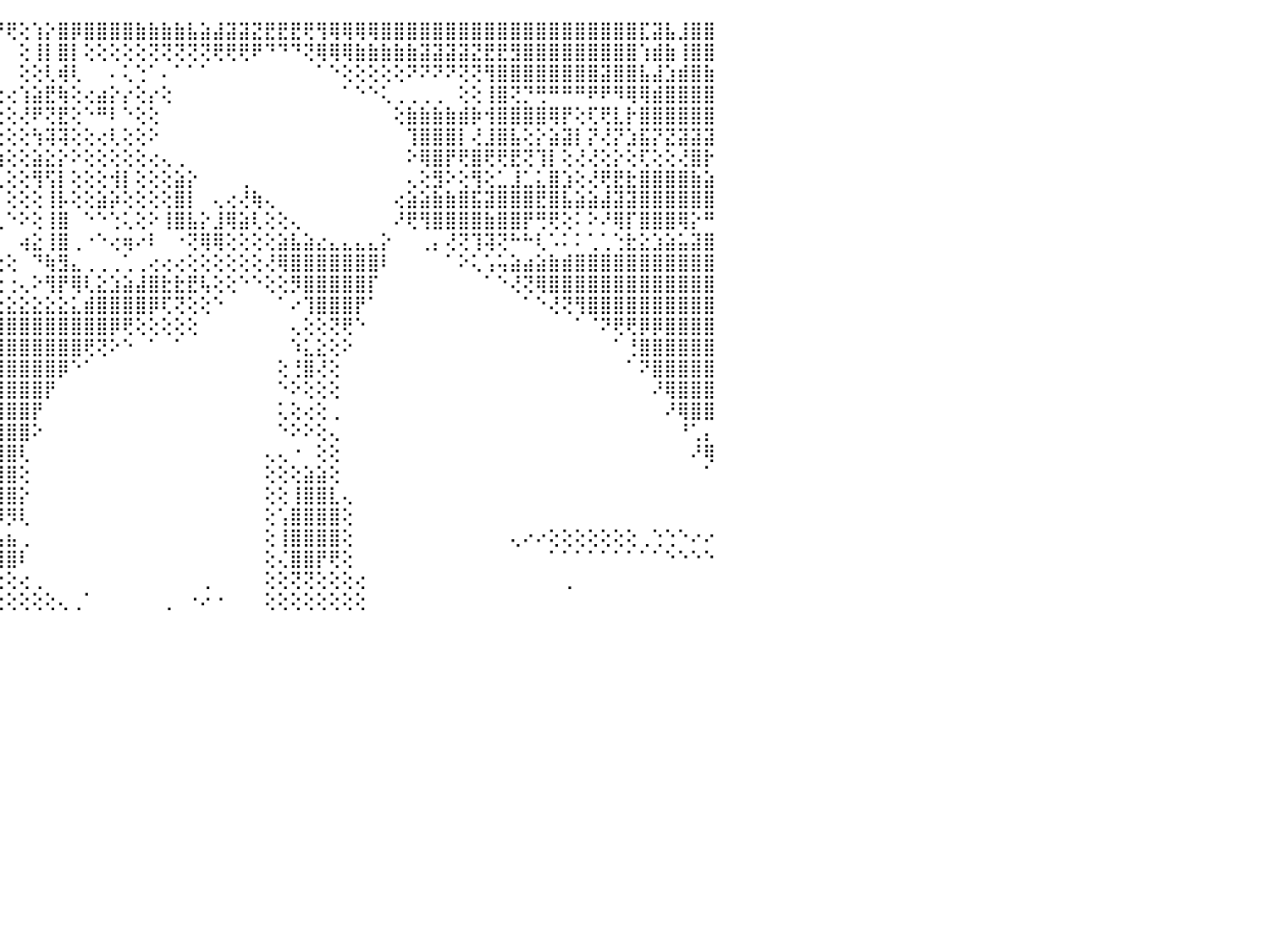

⣿⣿⡿⢿⣗⣵⢴⢟⢇⢕⡗⢱⣾⣿⣿⣿⣿⣿⣿⣿⣿⡿⢟⢟⠝⠝⢑⢘⢅⢕⢔⢕⢕⢕⢕⠕⢕⣕⣺⣿⣿⣿⣿⡟⠟⢟⢕⢱⡕⣿⡿⣿⣿⣿⣿⣷⣷⣷⣷⣧⣵⣼⣽⣽⣝⣟⣟⣟⢟⢻⢿⢿⢿⢿⣿⣿⣿⣿⣿⣿⣿⣿⣿⣿⣿⣿⣿⣿⣿⣿⣿⣿⣿⣿⣏⣽⣧⣸⣿⣿⠀
⢝⢿⡏⣝⣭⣥⣼⢿⡕⠜⢱⢕⣸⣿⣿⣿⡿⢟⠟⢝⢑⢅⢅⢔⢕⢕⢕⢕⢕⢕⢑⢑⠑⠁⠀⠁⢕⣻⣿⣿⣿⣿⣿⡇⠀⠀⢕⢸⡇⣿⡇⢕⢕⢕⢕⢕⢝⢝⢝⢝⢝⢟⢟⢟⠟⠙⠙⠙⢝⢿⢿⢿⣷⣷⣷⣷⣷⣽⣽⣽⣽⣝⣟⣟⣻⣿⣿⣿⣿⣿⣿⣿⣿⣿⢱⣾⣷⢸⣿⣿⠀
⢕⢕⢹⣻⣿⣿⣿⡯⢇⢕⢕⢜⠝⢑⢕⢅⢕⢔⢕⢕⢕⢕⠑⠑⠅⢕⢔⢕⢕⢕⢕⠕⠑⠀⠀⠀⠁⢸⣿⣿⣿⣿⣿⡇⠀⠀⢕⢕⢇⢾⢇⠀⠀⠄⢅⢑⠁⠄⠁⠁⠁⠀⠀⠀⠀⠀⠀⠀⠀⠁⠑⢕⢕⢕⢕⢕⠝⠝⠝⠝⢝⢝⢻⣿⣿⣿⣿⣿⣿⣿⣿⣽⣿⣿⣧⣼⣱⣾⣿⣷⠀
⠕⢕⢜⢿⢿⠟⢏⢑⢅⢕⢔⢕⠕⠑⢕⢕⢕⠔⠔⢕⢕⢕⢕⢔⢐⠀⠀⠀⠀⠀⠀⠀⢄⠀⠀⠀⢀⣸⣿⣿⣿⣿⣿⡇⢔⢔⢱⣵⣟⢷⢕⢔⣴⡕⡔⢕⡔⢕⠀⠀⠀⠀⠀⠀⠀⠀⠀⠀⠀⠀⠀⠁⠑⠑⢅⢀⢀⢀⢀⠀⢕⢕⢸⣿⢝⡙⢛⠛⠛⠛⠟⠟⠻⢿⢿⣾⣿⣿⣿⣿⠀
⠔⠕⢅⢔⠕⠕⠕⢕⢕⢕⢕⢄⠀⠀⠀⠀⠀⠀⠀⠑⢕⠱⢕⢕⢕⠀⠀⢀⠀⢄⢔⢀⢕⢄⢔⢄⢸⣿⣿⣿⣿⣿⣿⣧⢕⢕⢜⠟⢝⣟⢕⠑⠛⠇⠑⢕⢕⠀⠀⠀⠀⠀⠀⠀⠀⠀⠀⠀⠀⠀⠀⠀⠀⠀⠀⢕⣷⣷⣷⣷⣾⡷⢺⣿⣿⣿⣿⢿⡟⢕⢏⢟⣇⡗⣿⣿⣿⣿⣿⣿⠀
⠁⢅⢕⢕⢄⢀⢕⢕⢔⢕⢕⢕⢕⢀⢀⢀⢄⢔⢰⣴⢕⠀⡇⢕⢕⠀⠀⠁⢁⣁⣨⣥⣵⢕⢕⢕⠀⢸⣿⣿⣿⣿⣿⣿⢕⢕⢕⢳⢽⢽⢕⢕⢔⢇⢕⢕⠕⠀⠀⠀⠀⠀⠀⠀⠀⠀⠀⠀⠀⠀⠀⠀⠀⠀⠀⠀⢹⣿⣿⣿⡇⢜⣸⣿⣧⢕⡕⣵⣽⡇⡝⢜⡝⣱⣯⡝⣝⣽⣽⣽⠀
⢄⢕⢕⢕⢕⢕⢕⣕⡕⢕⢕⢕⢕⢕⢃⢑⢅⢅⢕⠀⢕⢕⢇⢕⢕⢕⢕⠁⢕⢸⣿⣧⣿⢕⢕⢕⠀⢄⢕⢸⣿⣿⣿⣿⢷⢕⢕⣵⣕⡕⠕⢕⢕⢕⢕⢕⢔⢄⢀⠀⠀⠀⠀⠀⠀⠀⠀⠀⠀⠀⠀⠀⠀⠀⠀⠀⠕⢿⣿⡟⢟⣿⢟⢟⣟⢝⢹⡇⢕⢜⢜⢕⡕⢕⢏⢕⢕⢜⣿⡗⠀
⢇⢕⢕⢕⢕⣕⣜⣟⣕⡕⢕⢕⢕⢕⢕⢕⢕⢕⢅⠀⢕⢕⢱⣷⣷⢕⠁⢕⢕⢸⢝⢗⢇⢕⢕⢕⠀⢕⢕⢸⣿⣿⣿⣿⢇⢕⢕⢻⢫⡇⢕⢕⢕⢺⡇⢕⢕⢕⣵⡕⠀⠀⠀⢀⠀⠀⠀⠀⠀⠀⠀⠀⠀⠀⠀⠀⢄⢕⣻⠕⢕⢻⢕⣁⣸⣁⣅⣿⣱⢕⢜⢟⣟⣗⣿⣿⣿⣿⣷⣵⠀
⢇⢱⢵⢞⢝⢝⢉⠉⠙⡹⢕⢗⢗⢳⣷⡗⢓⠚⠓⠒⠓⠃⢕⢕⢕⢕⢀⢕⢕⠑⢁⢃⢑⢕⢕⢕⢔⠕⢕⢔⣿⣿⣿⣿⡇⢕⢕⢕⢸⡧⢕⢕⣵⡵⢕⢕⢕⢕⣿⡇⠀⢄⢔⢜⢷⢄⠀⠀⠀⠀⠀⠀⠀⠀⠀⢔⣵⣵⣷⣷⣿⣯⣽⣿⣿⣿⣟⣿⣧⣵⣵⣼⣽⣽⣿⣿⣿⣿⣿⣿⠀
⣜⢕⢕⠕⢇⠑⢱⡴⣜⣕⣕⣡⣵⣞⢟⣧⣵⣕⣄⣄⣄⣄⠌⢇⢕⢕⠁⢅⣥⡅⢕⢕⢕⠕⠕⠁⠁⠀⣧⢱⣿⣿⣿⡟⢇⠑⠕⢕⢸⣿⠀⠑⠑⢑⢅⢕⠕⢸⣿⣧⡕⣸⢿⣵⢇⢕⢕⢄⠀⠀⠀⠀⠀⠀⠀⠜⢟⢻⣿⣿⣿⣿⣷⣿⣿⡟⢛⢟⢕⠅⠕⠜⢿⡏⣿⣿⣿⢿⡕⠛⠀
⢁⢀⢄⢡⡕⢔⢺⣿⣿⣿⣿⢿⣿⣿⣿⣿⣿⣿⣿⣿⣿⣿⣿⣿⡇⢕⠰⢱⡻⣇⢱⢵⢅⡀⠑⠁⠐⠀⢜⢅⣿⣿⣿⣕⡄⠀⢴⣕⢸⣿⢀⠐⠑⢔⢶⠔⠇⠀⠐⢝⢿⢿⢕⢕⢕⢕⣵⣧⣵⣔⣄⣄⣄⣄⡕⠀⠀⢀⡄⢜⢝⢹⢽⢝⠓⠓⢇⠡⠅⠅⢁⢁⢑⣗⣕⣱⣵⣥⣽⣿⠀
⠑⢑⢕⠑⠑⢁⠀⠝⢿⢿⠟⠀⠘⠟⠛⢟⠟⠟⠟⠛⠛⢛⢛⢛⢕⢕⢀⢁⠀⢐⢃⠀⠈⠀⠀⡀⠀⢀⢱⣗⣕⢑⢑⢕⢕⢕⠀⠙⢷⣻⣄⢀⢀⢀⢁⢀⢔⢔⢔⢕⢕⢕⢕⢕⢕⢜⢿⣿⣿⣿⣿⣿⣿⣿⠇⠀⠀⠀⠀⠁⠕⢅⢡⢥⣵⣴⣵⣷⣾⣿⣿⣿⣿⣿⣿⣿⣿⣿⣿⣿⠀
⢰⢵⢅⢄⠄⢄⢄⠀⠐⠀⠀⠄⠀⠀⠀⠈⠁⠁⠁⠁⠅⠀⠀⠀⢵⣵⣵⣵⣕⣕⣕⣔⢔⢰⢤⢤⢔⢎⢍⡙⠟⠧⣌⢅⢑⢐⢄⠕⢻⡟⢿⢇⣕⣱⣵⣼⣿⣗⣗⣟⢧⢕⢕⠑⠑⢕⢕⡻⣿⣿⣿⣿⣿⡏⠀⠀⠀⠀⠀⠀⠀⠀⠁⠑⢜⢝⢿⣿⣿⣿⣿⣿⣿⣿⣿⣿⣿⣿⣿⣿⠀
⢕⢕⢕⢕⢱⢕⠕⢕⢕⢕⢔⢔⢄⢄⢄⢔⢔⢔⢔⢔⢔⢔⣔⢔⢇⢝⢟⢿⡿⢿⣿⣿⣿⣿⣷⣷⣧⡵⢄⠅⠈⢁⢄⢄⣔⣕⣕⣕⣕⣕⣅⣾⣿⣿⣿⣿⡿⢏⢝⢕⢕⠑⠀⠀⠀⠀⠁⠔⢹⣿⣿⣿⡟⠁⠀⠀⠀⠀⠀⠀⠀⠀⠀⠀⠀⠁⠑⢜⢝⢻⣿⣿⣿⣿⣿⣿⣿⣿⣿⣿⠀
⣵⣵⣵⣵⣷⣷⣷⣷⣷⣷⣷⣷⣷⣵⣷⣷⣷⣾⣷⣾⣿⣿⣿⣿⣿⣿⣿⣿⣿⣿⣿⣿⣿⣯⣝⣝⣕⢕⢕⢝⣝⣝⣹⣿⣿⣿⣿⣿⣿⣿⣿⣿⣿⡿⢟⢕⢕⢕⢕⢕⠀⠀⠀⠀⠀⠀⠀⢄⢕⢕⢝⢟⠑⠀⠀⠀⠀⠀⠀⠀⠀⠀⠀⠀⠀⠀⠀⠀⠀⠁⠈⠝⢟⢟⡿⡿⣿⣿⣿⣿⠀
⣿⣿⣿⣿⣿⣿⣿⣿⣿⡿⢿⢿⢻⢿⢿⢿⢟⢟⣻⣿⣿⣿⣿⣿⣿⣿⣿⣿⣿⣿⣿⣿⣿⣿⣿⣿⣿⣿⣿⣿⣿⣿⣿⣿⣿⣿⣿⣿⣿⣿⣿⢟⢝⠕⠑⠀⠁⠀⠁⠀⠀⠀⠀⠀⠀⠀⠀⠱⣅⣕⢕⠕⠀⠀⠀⠀⠀⠀⠀⠀⠀⠀⠀⠀⠀⠀⠀⠀⠀⠀⠀⠀⠁⢘⣿⣿⣿⣿⣿⣿⠀
⣿⣿⣿⣿⣿⣿⣿⣿⣷⣵⣵⣵⣷⣷⣷⣷⣿⣿⣿⣿⣿⣿⣿⣿⣿⣿⣿⣿⣿⣿⣿⣿⣿⣿⣿⣿⣿⣿⣿⣿⣿⣿⣿⣿⣿⣿⣿⣿⣿⡿⠑⠁⠀⠀⠀⠀⠀⠀⠀⠀⠀⠀⠀⠀⠀⠀⢕⢘⣿⢜⢕⠀⠀⠀⠀⠀⠀⠀⠀⠀⠀⠀⠀⠀⠀⠀⠀⠀⠀⠀⠀⠀⠀⠁⠝⣿⣿⣿⣿⣿⠀
⣿⣿⣿⣿⣿⣿⣿⣿⣿⣿⣿⣿⣿⣿⣿⣿⣿⣿⣿⣿⣿⣿⣿⣿⣿⣿⣿⣿⣿⣿⣿⡏⢗⢇⢝⢿⣿⣿⣿⣿⣿⣿⣿⣿⣿⣿⣿⣿⡟⠀⠀⠀⠀⠀⠀⠀⠀⠀⠀⠀⠀⠀⠀⠀⠀⠀⠑⠕⢕⢕⢕⠀⠀⠀⠀⠀⠀⠀⠀⠀⠀⠀⠀⠀⠀⠀⠀⠀⠀⠀⠀⠀⠀⠀⠀⠜⢿⣿⣿⣿⠀
⣿⣿⣿⣿⣿⣿⣿⣿⣿⣿⣿⣿⣿⣿⣿⣿⣿⣿⣿⣿⣿⣿⣿⣿⣿⣿⣿⣿⣿⣿⣿⡇⠕⠁⢕⢕⢻⣿⣿⣿⣿⣿⣿⣿⣿⣿⣿⡟⠀⠀⠀⠀⠀⠀⠀⠀⠀⠀⠀⠀⠀⠀⠀⠀⠀⠀⢅⢕⢔⢕⢀⠀⠀⠀⠀⠀⠀⠀⠀⠀⠀⠀⠀⠀⠀⠀⠀⠀⠀⠀⠀⠀⠀⠀⠀⠀⠜⢿⣿⣿⠀
⣿⣿⣿⣿⣿⣿⣿⣿⣿⣿⣿⣿⣿⣿⣿⣿⣿⣿⣿⣿⣿⣿⣿⣿⣿⣿⣿⣿⣿⣿⣿⣷⢣⠀⠁⢕⠁⢝⣿⣿⣿⣿⣿⣿⣿⣿⣿⠕⠀⠀⠀⠀⠀⠀⠀⠀⠀⠀⠀⠀⠀⠀⠀⠀⠀⠀⠑⠕⠕⢕⢄⠀⠀⠀⠀⠀⠀⠀⠀⠀⠀⠀⠀⠀⠀⠀⠀⠀⠀⠀⠀⠀⠀⠀⠀⠀⠀⠘⢁⡄⠀
⣿⣿⣿⣿⣿⣿⣿⣿⣿⣿⣿⣿⣿⣿⣿⣿⣿⣿⣿⣿⣿⣿⣿⣿⣿⣿⣿⣿⣿⣿⣿⣿⣧⢀⠀⠕⢄⢀⣸⣿⣿⣿⣿⣿⣿⣿⢇⠀⠀⠀⠀⠀⠀⠀⠀⠀⠀⠀⠀⠀⠀⠀⠀⠀⠀⢄⢄⠐⠀⢕⢕⠀⠀⠀⠀⠀⠀⠀⠀⠀⠀⠀⠀⠀⠀⠀⠀⠀⠀⠀⠀⠀⠀⠀⠀⠀⠀⠀⠜⢿⠀
⣿⣿⣿⣿⣿⣿⣿⣿⣿⣿⣿⣿⣿⣿⣿⣿⣿⣿⣿⣿⣿⣿⣿⣿⣿⣿⣿⣿⣿⣿⣿⣿⣿⣷⣔⡀⠁⠑⢹⣿⣿⣿⣿⣿⣿⣿⢕⠀⠀⠀⠀⠀⠀⠀⠀⠀⠀⠀⠀⠀⠀⠀⠀⠀⠀⢕⢕⢕⣵⣵⢕⠀⠀⠀⠀⠀⠀⠀⠀⠀⠀⠀⠀⠀⠀⠀⠀⠀⠀⠀⠀⠀⠀⠀⠀⠀⠀⠀⠀⠁⠀
⣿⣿⣿⣿⣿⣿⣿⣿⣿⣿⣿⣿⣿⣿⣿⣿⣿⣿⣿⣿⣿⣿⣿⣿⣿⣿⣿⣿⣿⣿⣿⣿⣿⣿⣿⣷⡔⢐⠕⠻⣿⣿⣿⣿⣿⣿⡕⠀⠀⠀⠀⠀⠀⠀⠀⠀⠀⠀⠀⠀⠀⠀⠀⠀⠀⢕⢕⢸⣿⣿⣇⢄⠀⠀⠀⠀⠀⠀⠀⠀⠀⠀⠀⠀⠀⠀⠀⠀⠀⠀⠀⠀⠀⠀⠀⠀⠀⠀⠀⠀⠀
⣿⣿⣿⣿⣿⣿⣿⣿⣿⣿⣿⣿⣿⣿⣿⣿⣿⣿⣿⣿⣿⣿⣿⣿⣿⣿⣿⣿⣿⣿⣿⣿⣿⣿⣿⣿⣿⣧⡕⠜⠟⣿⣿⣿⡿⡻⢇⠀⠀⠀⠀⠀⠀⠀⠀⠀⠀⠀⠀⠀⠀⠀⠀⠀⠀⢕⢡⣿⣿⣿⣿⢕⠀⠀⠀⠀⠀⠀⠀⠀⠀⠀⠀⠀⠀⠀⠀⠀⠀⠀⠀⠀⠀⠀⠀⠀⠀⠀⠀⠀⠀
⣿⣿⣿⣿⣿⣿⣿⣿⣿⣿⣿⣿⣿⣿⣿⣿⣿⣿⣿⣿⣿⣿⣿⣿⣿⣿⣿⣿⣿⣿⣿⣿⣿⣿⣿⣿⣿⣿⣷⠄⠀⢻⣿⣿⣧⣦⢀⠀⠀⠀⠀⠀⠀⠀⠀⠀⠀⠀⠀⠀⠀⠀⠀⠀⠀⢕⢸⣿⣿⣿⣿⢕⠀⠀⠀⠀⠀⠀⠀⠀⠀⠀⠀⠀⢄⠔⠔⢕⢕⢕⢕⢕⢕⢕⢀⢑⢑⠑⠔⠔⠀
⣿⣿⣿⣿⣿⣿⣿⣿⣿⣿⣿⣿⣿⣿⣿⣿⣿⣿⣿⣿⣿⣿⣿⣿⣿⣿⣿⣿⣿⣿⣿⣿⣿⣿⣿⣿⣽⢏⣕⢀⢀⢅⢜⢿⣿⣿⠇⠀⠀⠀⠀⠀⠀⠀⠀⠀⠀⠀⠀⠀⠀⠀⠀⠀⠀⢕⢌⣿⣿⡟⢟⢕⠀⠀⠀⠀⠀⠀⠀⠀⠀⠀⠀⠀⠀⠀⠀⠁⠁⠁⠁⠁⠁⠁⠁⠁⠑⠑⠑⠑⠀
⣿⣿⣿⣿⣿⣿⣿⣿⣿⣿⣿⣿⣿⣿⣿⣿⣿⣿⣿⣿⣿⣿⣿⣿⣿⣿⣿⣿⣿⣿⣿⣿⣿⣿⣿⣿⢟⢏⢕⢕⢕⡕⢕⢕⢕⢕⢔⢀⠀⠀⠀⠀⠀⠀⠀⠀⠀⠀⠀⠀⢀⠀⠀⠀⠀⢕⢕⢝⢝⢕⢕⢕⢔⠀⠀⠀⠀⠀⠀⠀⠀⠀⠀⠀⠀⠀⠀⠀⢀⠀⠀⠀⠀⠀⠀⠀⠀⠀⠀⠀⠀
⣿⣿⣿⣿⣿⣿⣿⣿⣿⣿⣿⣿⣿⣿⣿⣿⣿⣿⣿⣿⣿⣿⣿⣿⣿⣿⣿⣿⣿⣿⡿⢟⣟⢻⢿⣿⢕⢱⢵⢕⢕⣵⡾⢟⢗⢕⢕⢕⢕⢄⢀⠁⠀⠀⠀⠀⠀⢀⠀⠐⠔⠐⠀⠀⠀⢕⢕⢕⢕⢕⢕⢕⢕⠀⠀⠀⠀⠀⠀⠀⠀⠀⠀⠀⠀⠀⠀⠀⠀⠀⠀⠀⠀⠀⠀⠀⠀⠀⠀⠀⠀
⠀⠀⠀⠀⠀⠀⠀⠀⠀⠀⠀⠀⠀⠀⠀⠀⠀⠀⠀⠀⠀⠀⠀⠀⠀⠀⠀⠀⠀⠀⠀⠀⠀⠀⠀⠀⠀⠀⠀⠀⠀⠀⠀⠀⠀⠀⠀⠀⠀⠀⠀⠀⠀⠀⠀⠀⠀⠀⠀⠀⠀⠀⠀⠀⠀⠀⠀⠀⠀⠀⠀⠀⠀⠀⠀⠀⠀⠀⠀⠀⠀⠀⠀⠀⠀⠀⠀⠀⠀⠀⠀⠀⠀⠀⠀⠀⠀⠀⠀⠀⠀